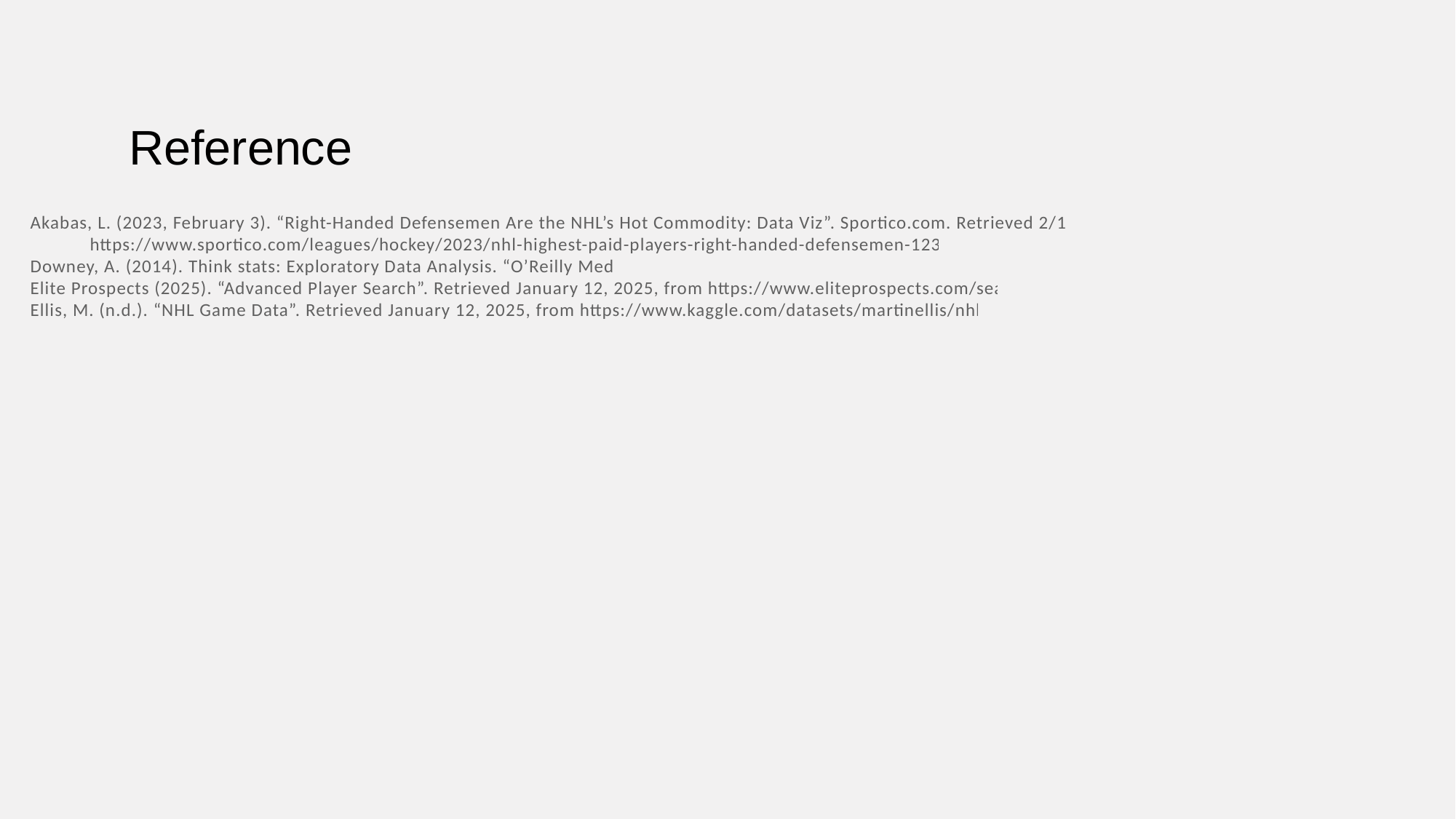

# Reference
Akabas, L. (2023, February 3). “Right-Handed Defensemen Are the NHL’s Hot Commodity: Data Viz”. Sportico.com. Retrieved 2/18/2025 from
            https://www.sportico.com/leagues/hockey/2023/nhl-highest-paid-players-right-handed-defensemen-1234708533/
Downey, A. (2014). Think stats: Exploratory Data Analysis. “O’Reilly Media, Inc.”
Elite Prospects (2025). “Advanced Player Search”. Retrieved January 12, 2025, from https://www.eliteprospects.com/search/player?
Ellis, M. (n.d.). “NHL Game Data”. Retrieved January 12, 2025, from https://www.kaggle.com/datasets/martinellis/nhl-game-data